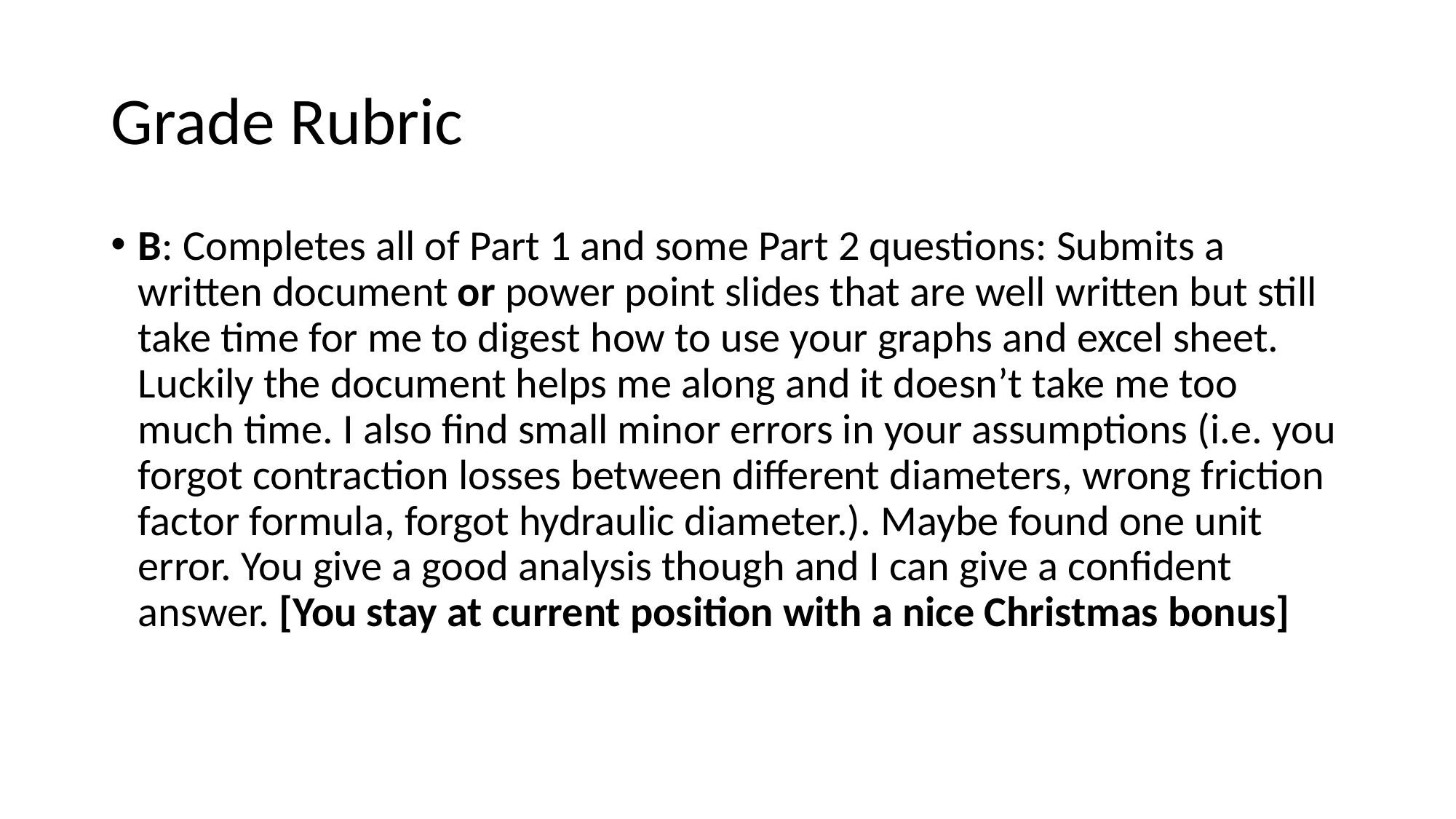

# Grade Rubric
B: Completes all of Part 1 and some Part 2 questions: Submits a written document or power point slides that are well written but still take time for me to digest how to use your graphs and excel sheet. Luckily the document helps me along and it doesn’t take me too much time. I also find small minor errors in your assumptions (i.e. you forgot contraction losses between different diameters, wrong friction factor formula, forgot hydraulic diameter.). Maybe found one unit error. You give a good analysis though and I can give a confident answer. [You stay at current position with a nice Christmas bonus]